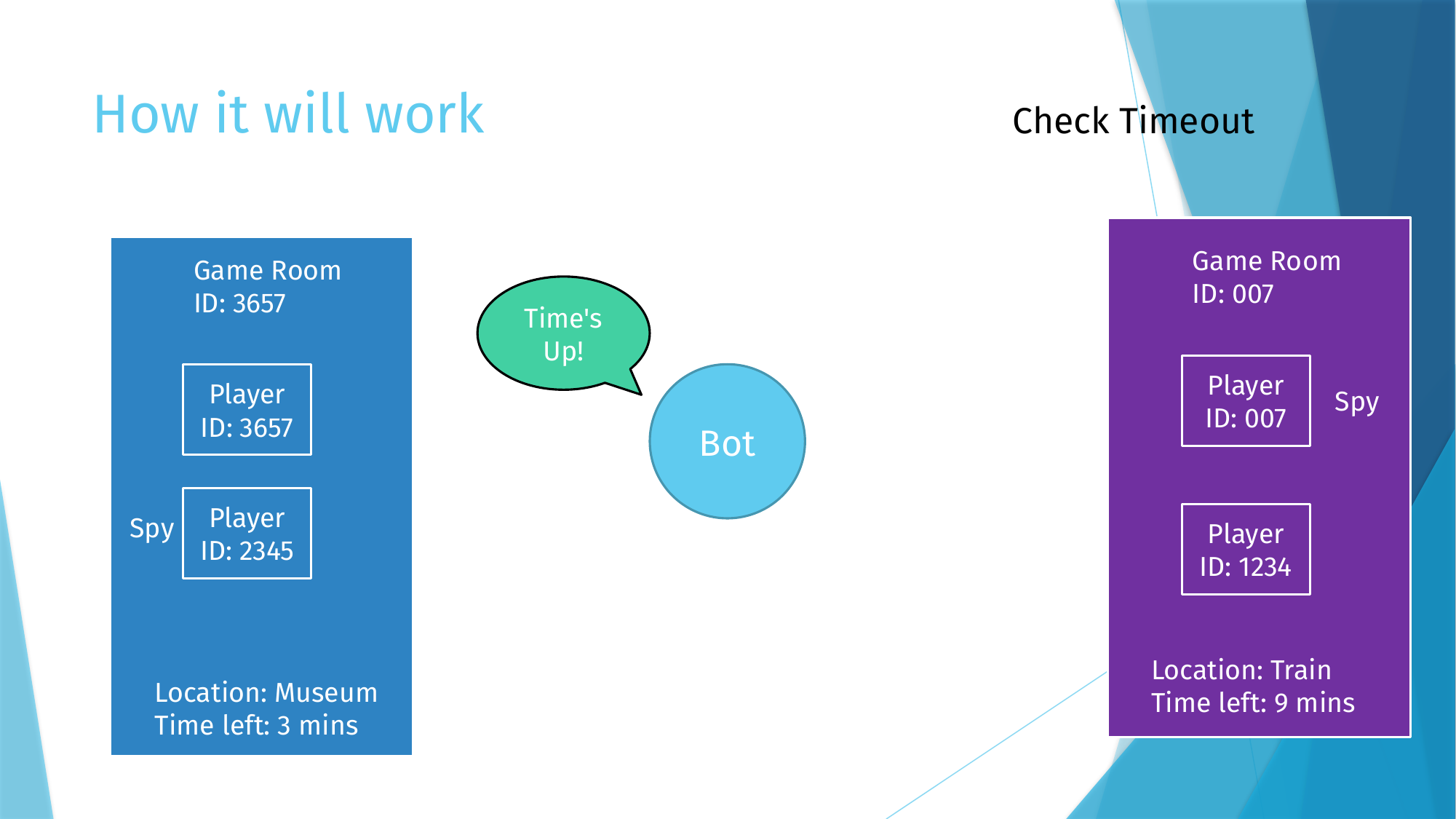

# How it will work
Check Timeout

Game Room
ID: 007
Game Room
ID: 3657
Time's Up!
Player
ID: 007
Player
ID: 3657
Bot
Spy
Player
ID: 2345
Player
ID: 1234
Spy
Location: Train
Time left: 9 mins
Location: Museum
Time left: 3 mins